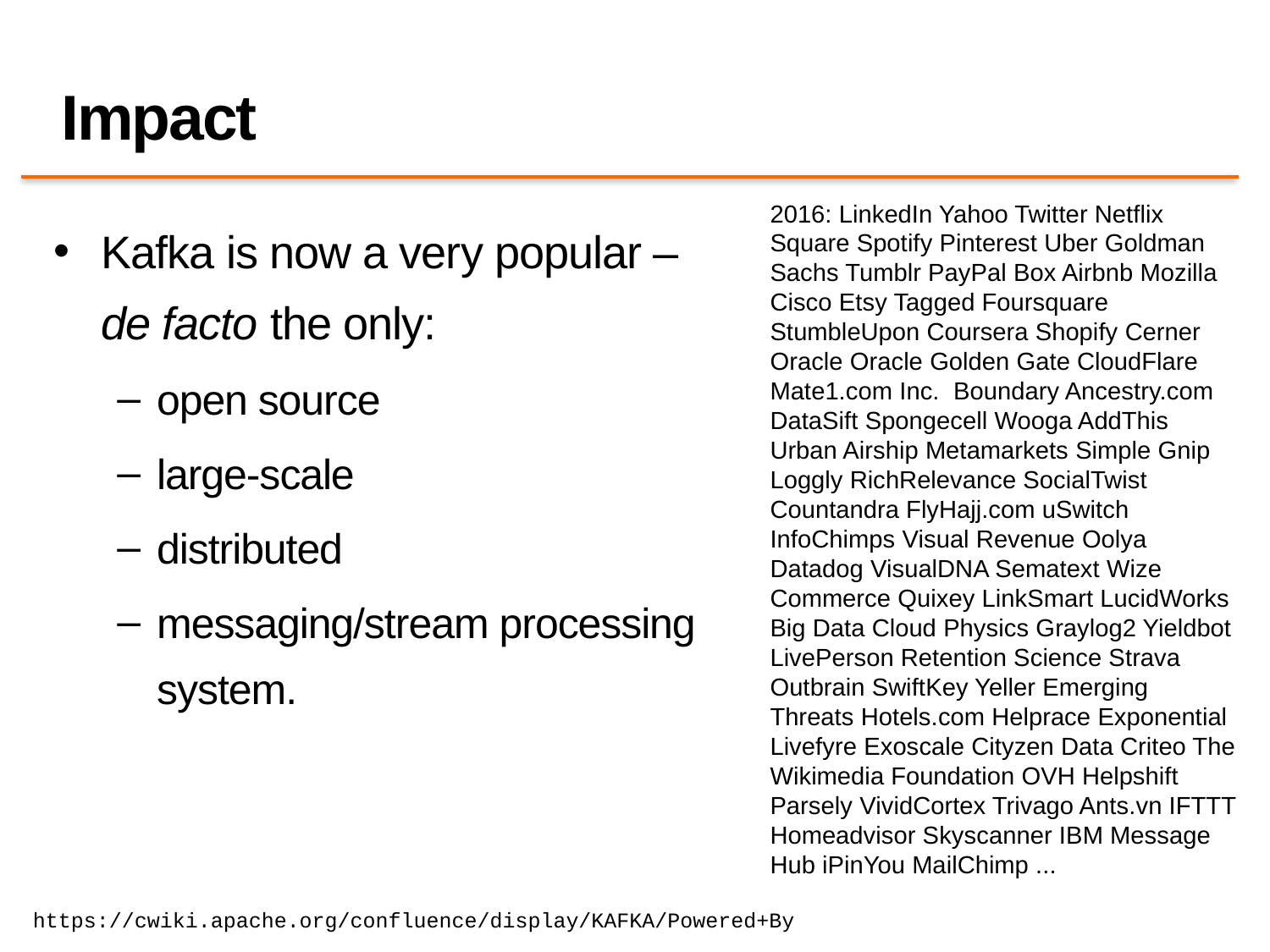

# Impact
2016: LinkedIn Yahoo Twitter Netflix Square Spotify Pinterest Uber Goldman Sachs Tumblr PayPal Box Airbnb Mozilla Cisco Etsy Tagged Foursquare StumbleUpon Coursera Shopify Cerner Oracle Oracle Golden Gate CloudFlare Mate1.com Inc.  Boundary Ancestry.com DataSift Spongecell Wooga AddThis Urban Airship Metamarkets Simple Gnip Loggly RichRelevance SocialTwist Countandra FlyHajj.com uSwitch InfoChimps Visual Revenue Oolya Datadog VisualDNA Sematext Wize Commerce Quixey LinkSmart LucidWorks Big Data Cloud Physics Graylog2 Yieldbot LivePerson Retention Science Strava Outbrain SwiftKey Yeller Emerging Threats Hotels.com Helprace Exponential Livefyre Exoscale Cityzen Data Criteo The Wikimedia Foundation OVH Helpshift Parsely VividCortex Trivago Ants.vn IFTTT Homeadvisor Skyscanner IBM Message Hub iPinYou MailChimp ...
Kafka is now a very popular – de facto the only:
open source
large-scale
distributed
messaging/stream processing system.
https://cwiki.apache.org/confluence/display/KAFKA/Powered+By